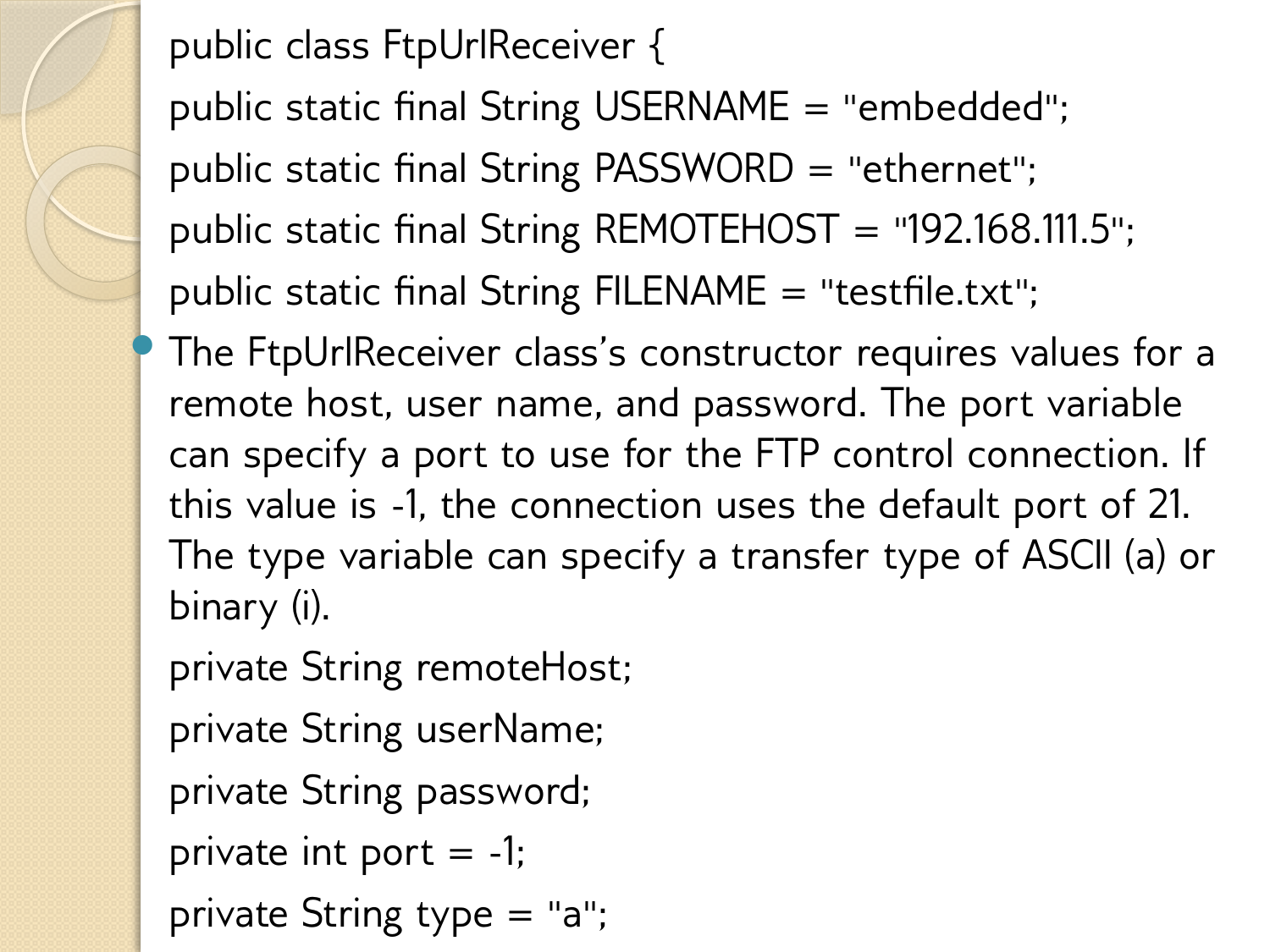

public class FtpUrlReceiver {
	public static final String USERNAME = "embedded";
	public static final String PASSWORD = "ethernet";
	public static final String REMOTEHOST = "192.168.111.5";
	public static final String FILENAME = "testfile.txt";
The FtpUrlReceiver class’s constructor requires values for a remote host, user name, and password. The port variable can specify a port to use for the FTP control connection. If this value is -1, the connection uses the default port of 21. The type variable can specify a transfer type of ASCII (a) or binary (i).
	private String remoteHost;
	private String userName;
	private String password;
	private int port = -1;
	private String type = "a";